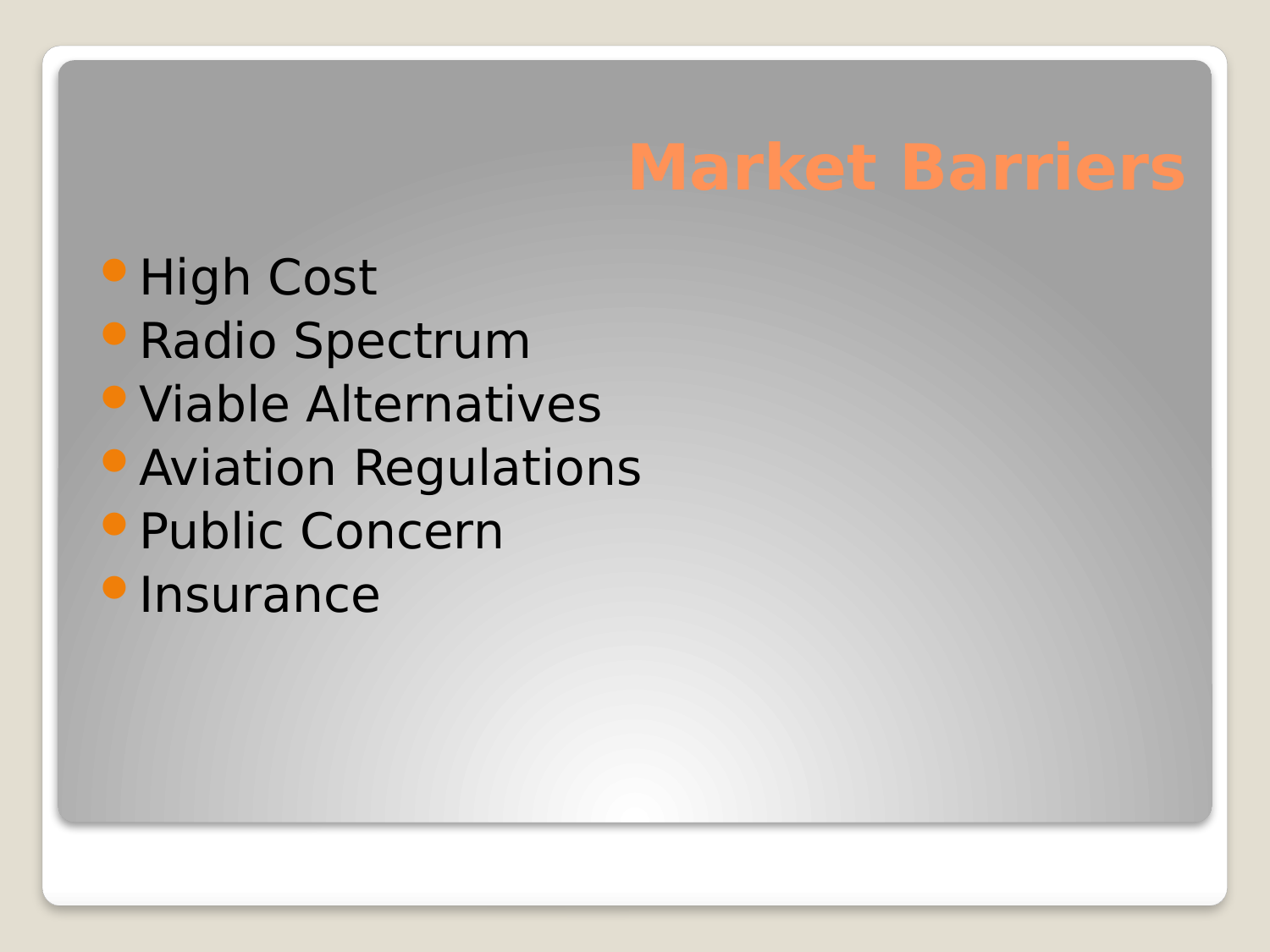

# Market Barriers
High Cost
Radio Spectrum
Viable Alternatives
Aviation Regulations
Public Concern
Insurance